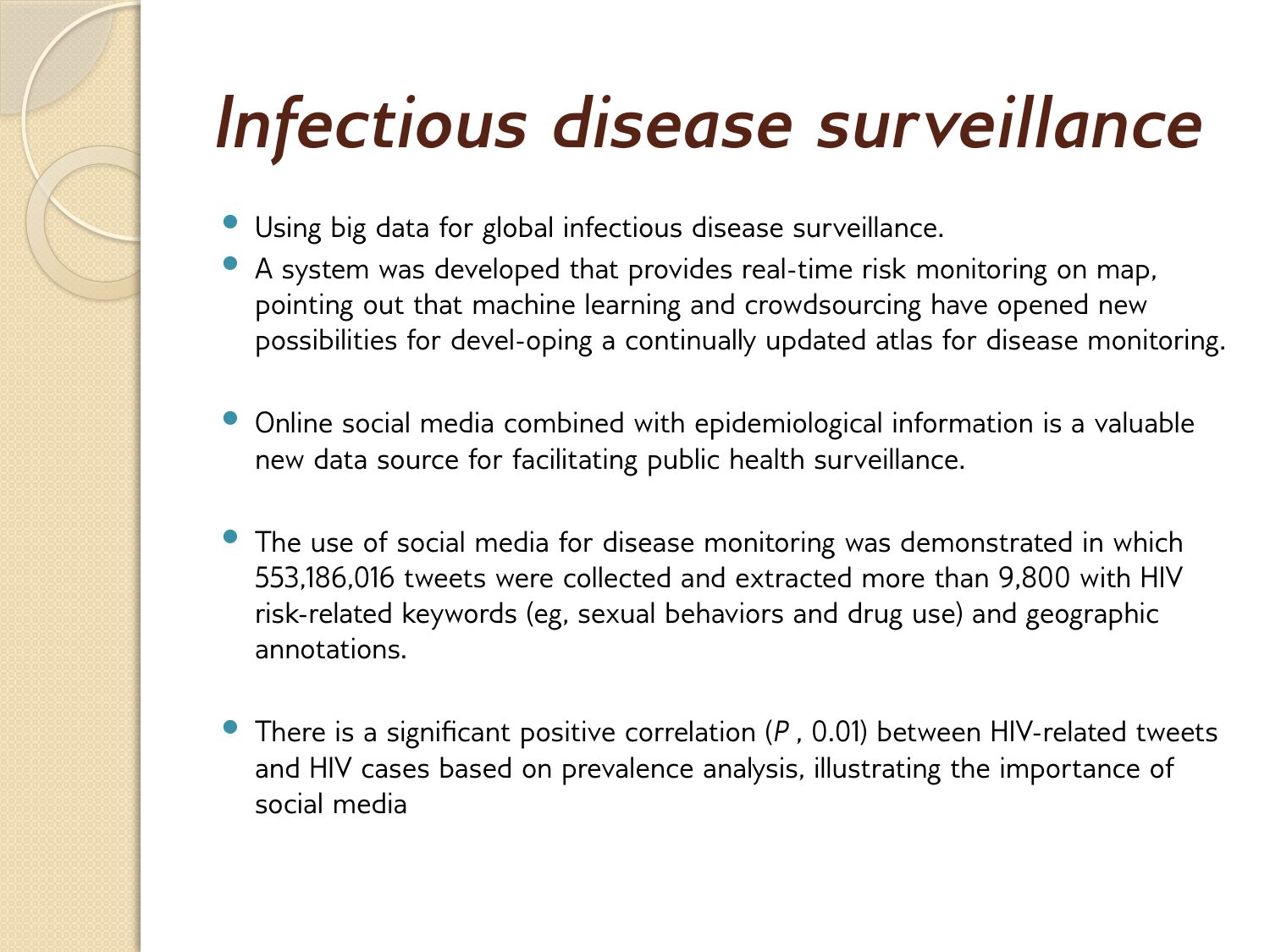

# Infectious disease surveillance
Using big data for global infectious disease surveillance.
A system was developed that provides real-time risk monitoring on map, pointing out that machine learning and crowdsourcing have opened new possibilities for devel-oping a continually updated atlas for disease monitoring.

Online social media combined with epidemiological information is a valuable new data source for facilitating public health surveillance.

The use of social media for disease monitoring was demonstrated in which 553,186,016 tweets were collected and extracted more than 9,800 with HIV risk-related keywords (eg, sexual behaviors and drug use) and geographic annotations.

There is a significant positive correlation (P , 0.01) between HIV-related tweets and HIV cases based on prevalence analysis, illustrating the importance of social media